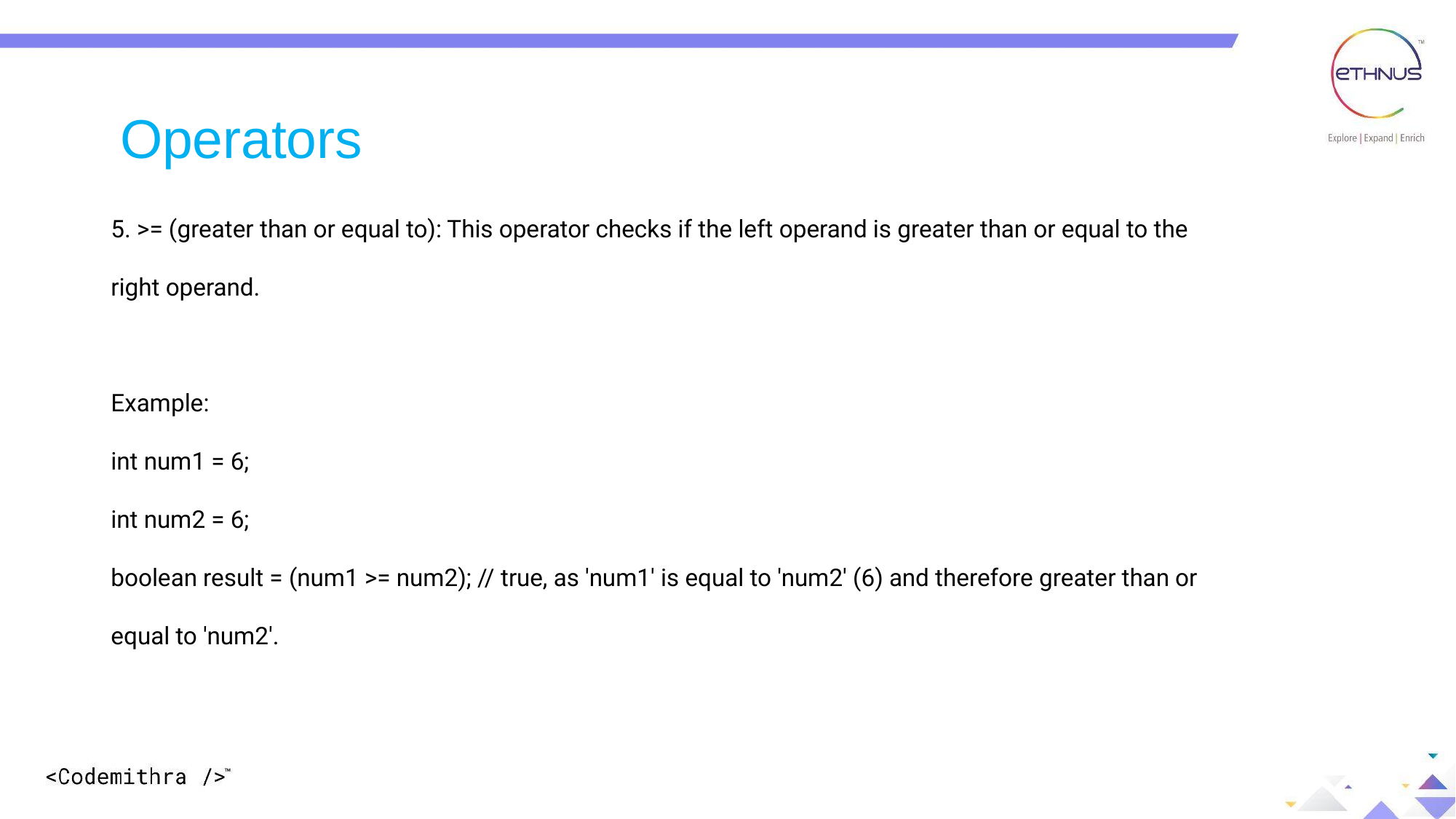

Operators

5. >= (greater than or equal to): This operator checks if the left operand is greater than or equal to the right operand.

Example:
int num1 = 6;
int num2 = 6;
boolean result = (num1 >= num2); // true, as 'num1' is equal to 'num2' (6) and therefore greater than or equal to 'num2'.